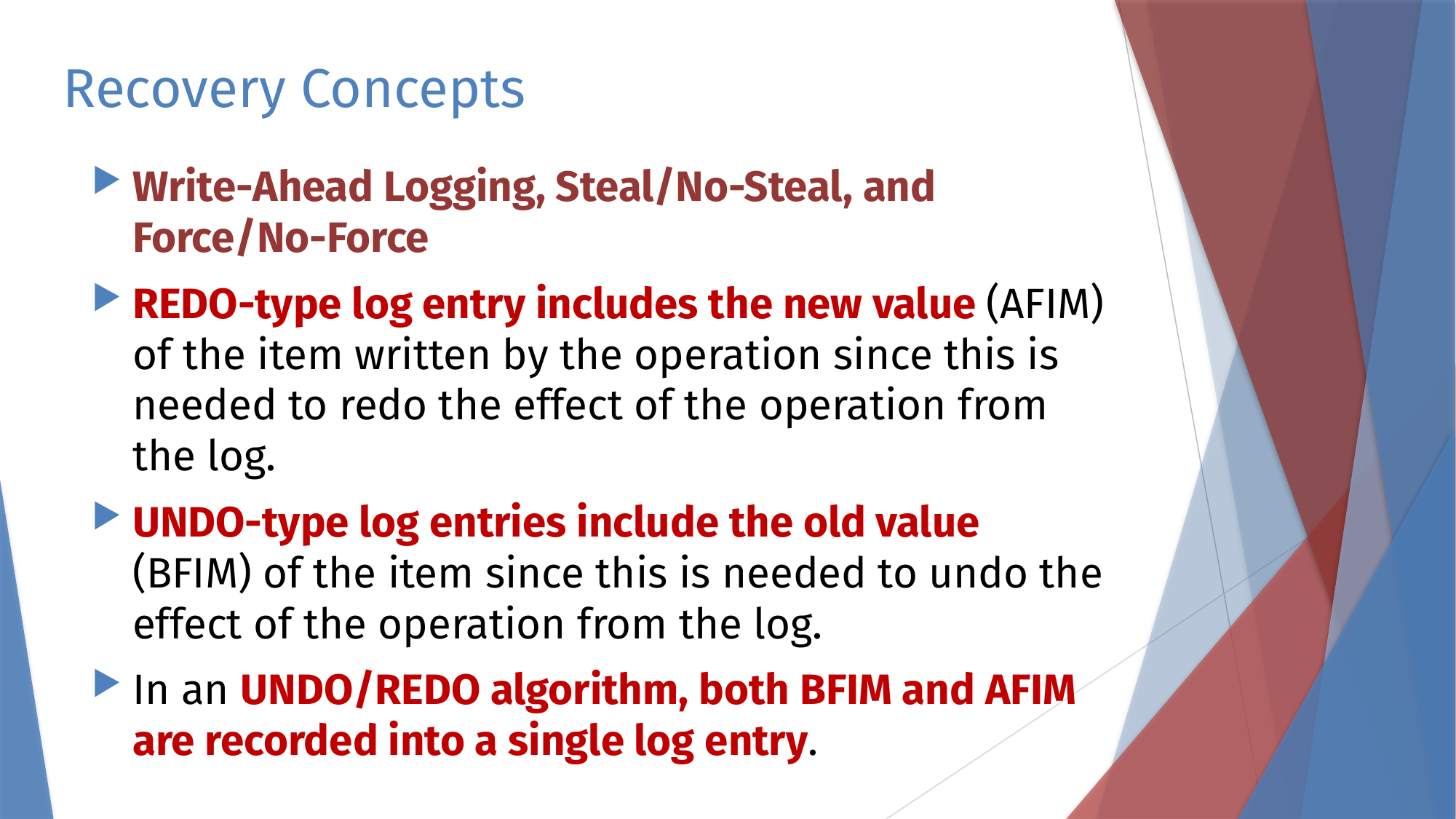

# Recovery Concepts
Write-Ahead Logging, Steal/No-Steal, and Force/No-Force
REDO-type log entry includes the new value (AFIM) of the item written by the operation since this is needed to redo the effect of the operation from the log.
UNDO-type log entries include the old value (BFIM) of the item since this is needed to undo the effect of the operation from the log.
In an UNDO/REDO algorithm, both BFIM and AFIM are recorded into a single log entry.